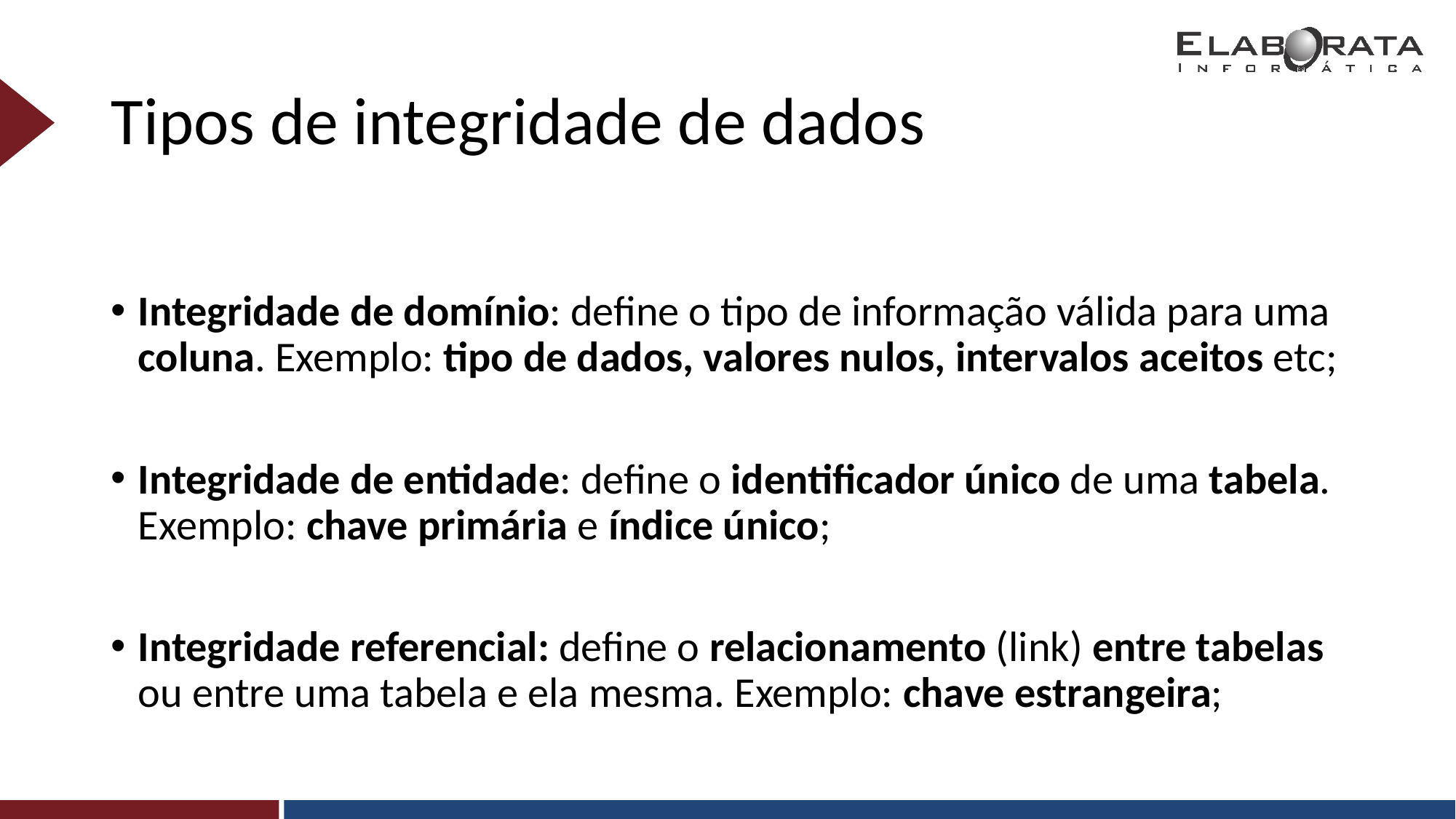

# Tipos de integridade de dados

Integridade de domínio: define o tipo de informação válida para uma coluna. Exemplo: tipo de dados, valores nulos, intervalos aceitos etc;

Integridade de entidade: define o identificador único de uma tabela. Exemplo: chave primária e índice único;

Integridade referencial: define o relacionamento (link) entre tabelas ou entre uma tabela e ela mesma. Exemplo: chave estrangeira;